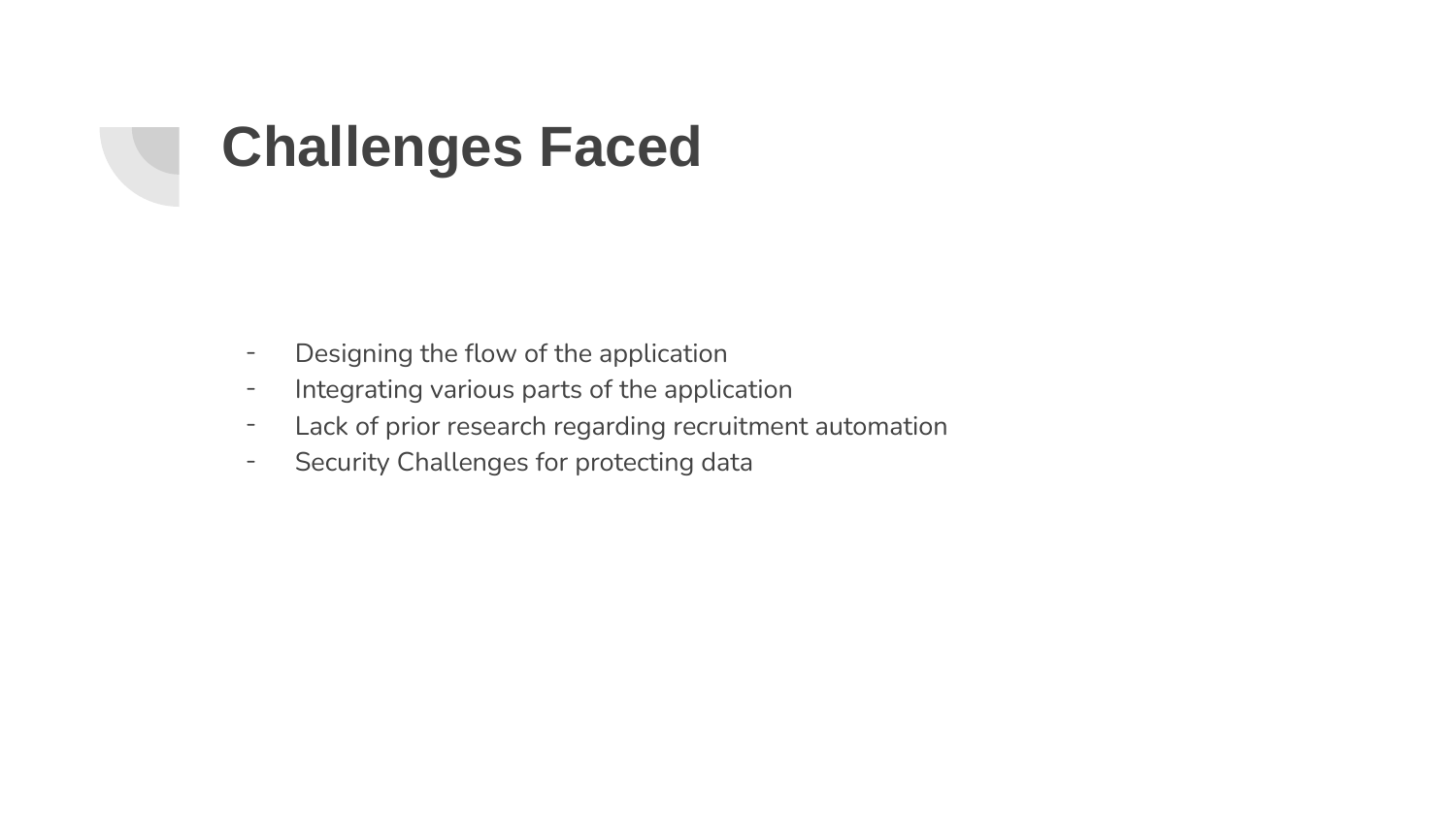

# Challenges Faced
Designing the flow of the application
Integrating various parts of the application
Lack of prior research regarding recruitment automation
Security Challenges for protecting data